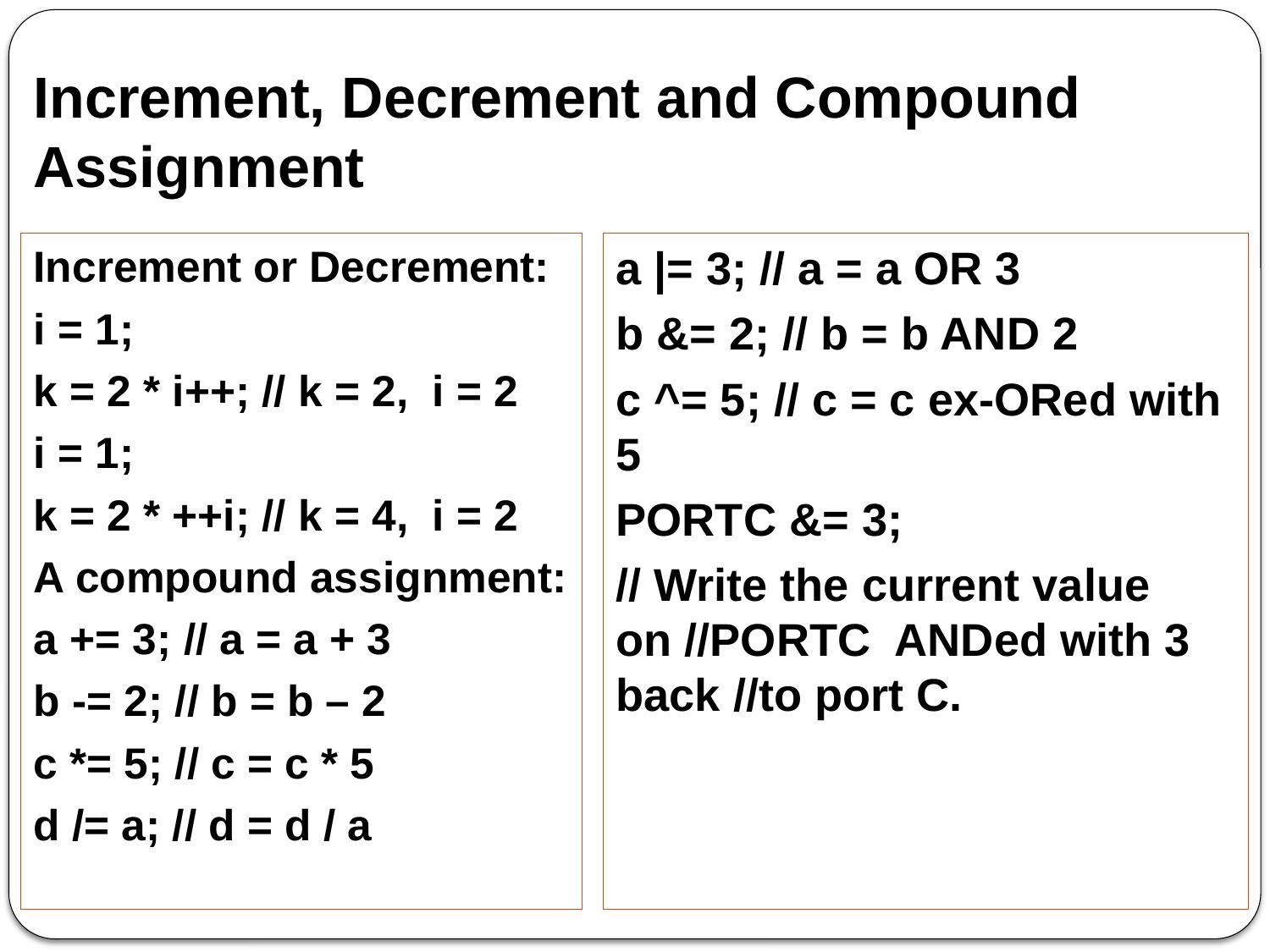

# Increment, Decrement and Compound Assignment
Increment or Decrement:
i = 1;
k = 2 * i++; // k = 2,  i = 2
i = 1;
k = 2 * ++i; // k = 4,  i = 2
A compound assignment:
a += 3; // a = a + 3
b -= 2; // b = b – 2
c *= 5; // c = c * 5
d /= a; // d = d / a
a |= 3; // a = a OR 3
b &= 2; // b = b AND 2
c ^= 5; // c = c ex-ORed with 5
PORTC &= 3;
// Write the current value on //PORTC  ANDed with 3 back //to port C.